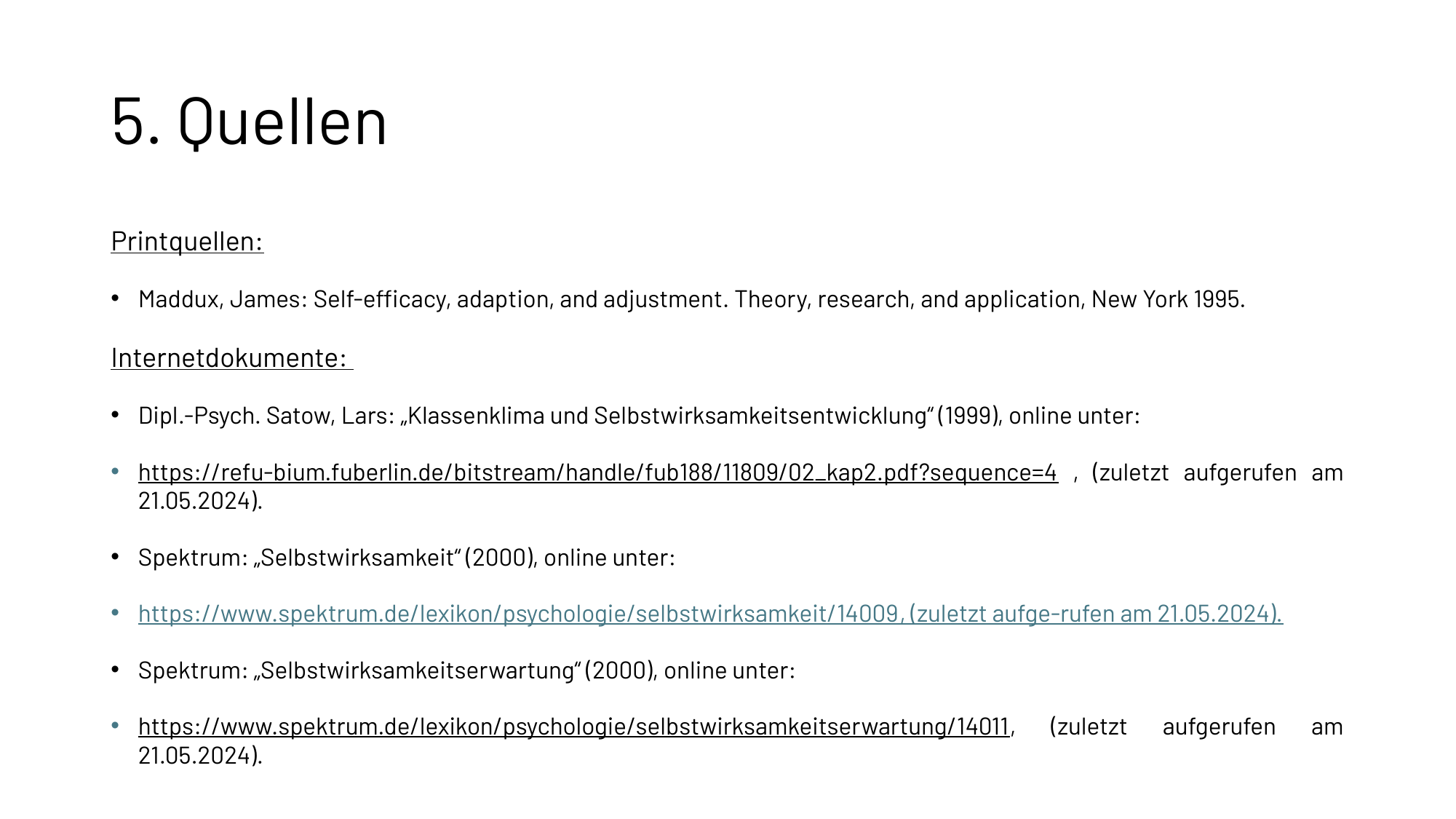

# 5. Quellen
Printquellen:
Maddux, James: Self-efficacy, adaption, and adjustment. Theory, research, and application, New York 1995.
Internetdokumente:
Dipl.-Psych. Satow, Lars: „Klassenklima und Selbstwirksamkeitsentwicklung“ (1999), online unter:
https://refu-bium.fuberlin.de/bitstream/handle/fub188/11809/02_kap2.pdf?sequence=4 , (zuletzt aufgerufen am 21.05.2024).
Spektrum: „Selbstwirksamkeit“ (2000), online unter:
https://www.spektrum.de/lexikon/psychologie/selbstwirksamkeit/14009, (zuletzt aufge-rufen am 21.05.2024).
Spektrum: „Selbstwirksamkeitserwartung“ (2000), online unter:
https://www.spektrum.de/lexikon/psychologie/selbstwirksamkeitserwartung/14011, (zuletzt aufgerufen am 21.05.2024).